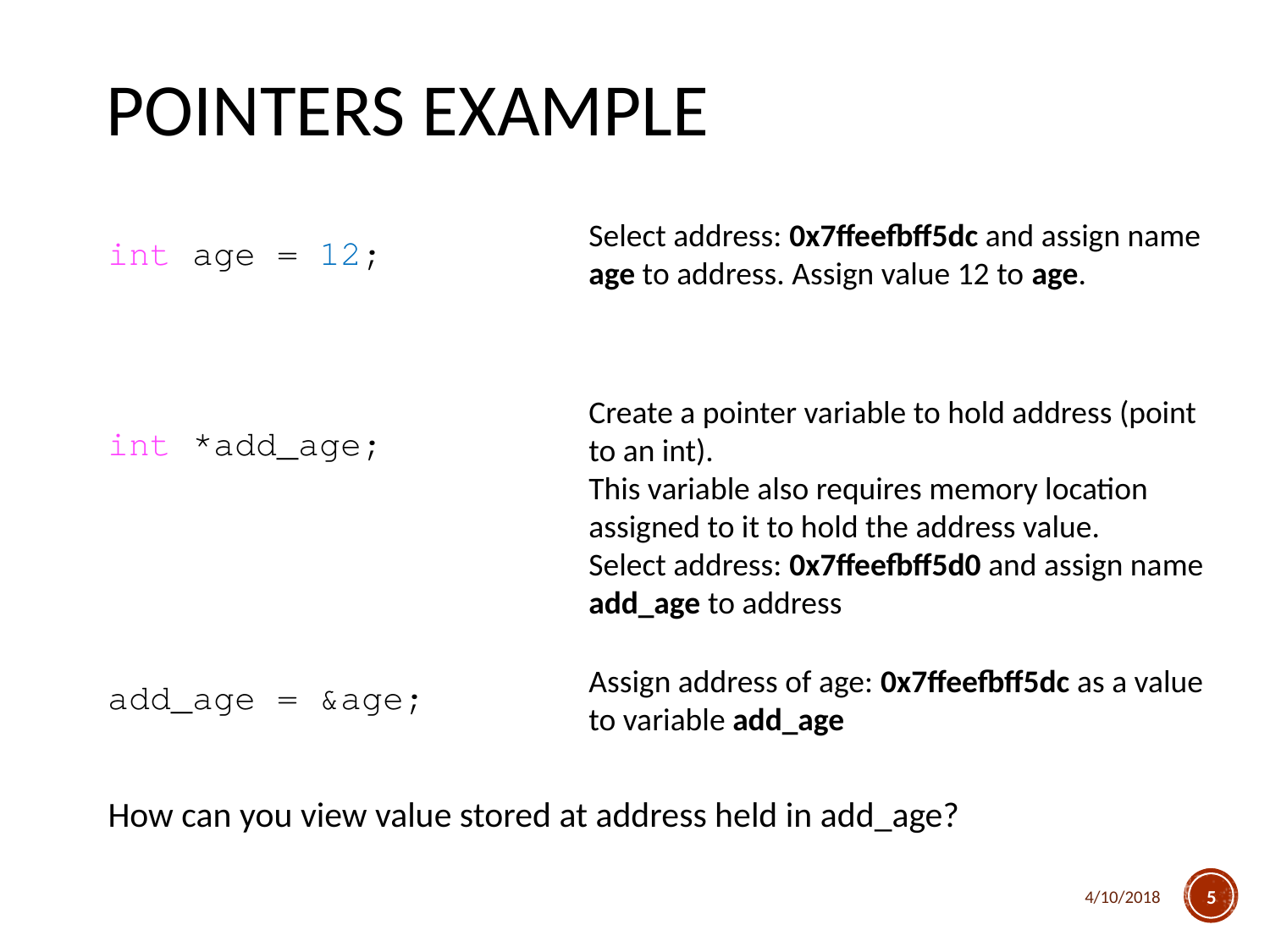

# Pointers Example
Select address: 0x7ffeefbff5dc and assign name age to address. Assign value 12 to age.
int age = 12;

int *add_age;

add_age = &age;

How can you view value stored at address held in add_age?

Create a pointer variable to hold address (point to an int).
This variable also requires memory location assigned to it to hold the address value.
Select address: 0x7ffeefbff5d0 and assign name add_age to address

Assign address of age: 0x7ffeefbff5dc as a value to variable add_age
4/10/2018
5